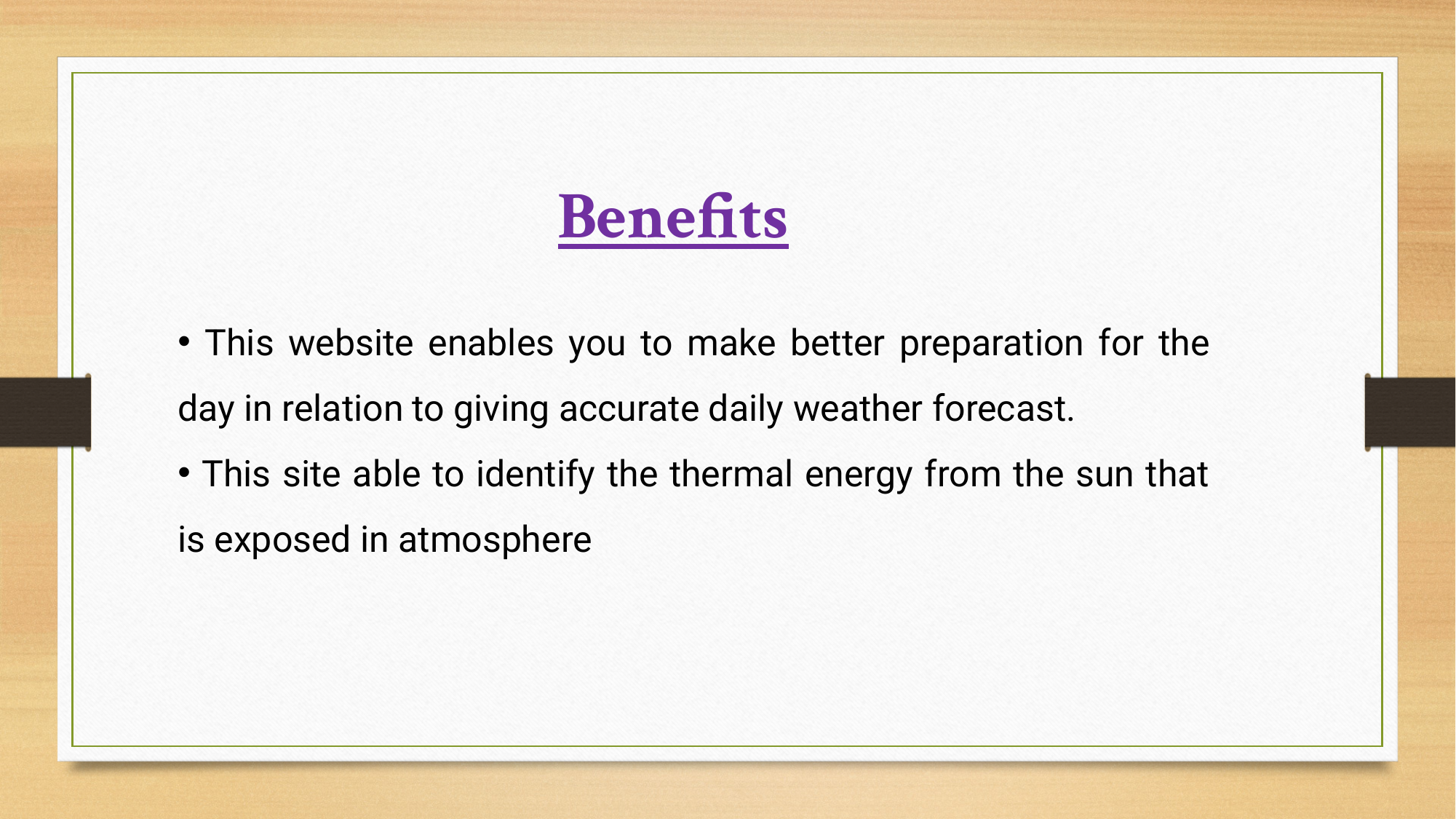

Benefits
 This website enables you to make better preparation for the day in relation to giving accurate daily weather forecast.
 This site able to identify the thermal energy from the sun that is exposed in atmosphere